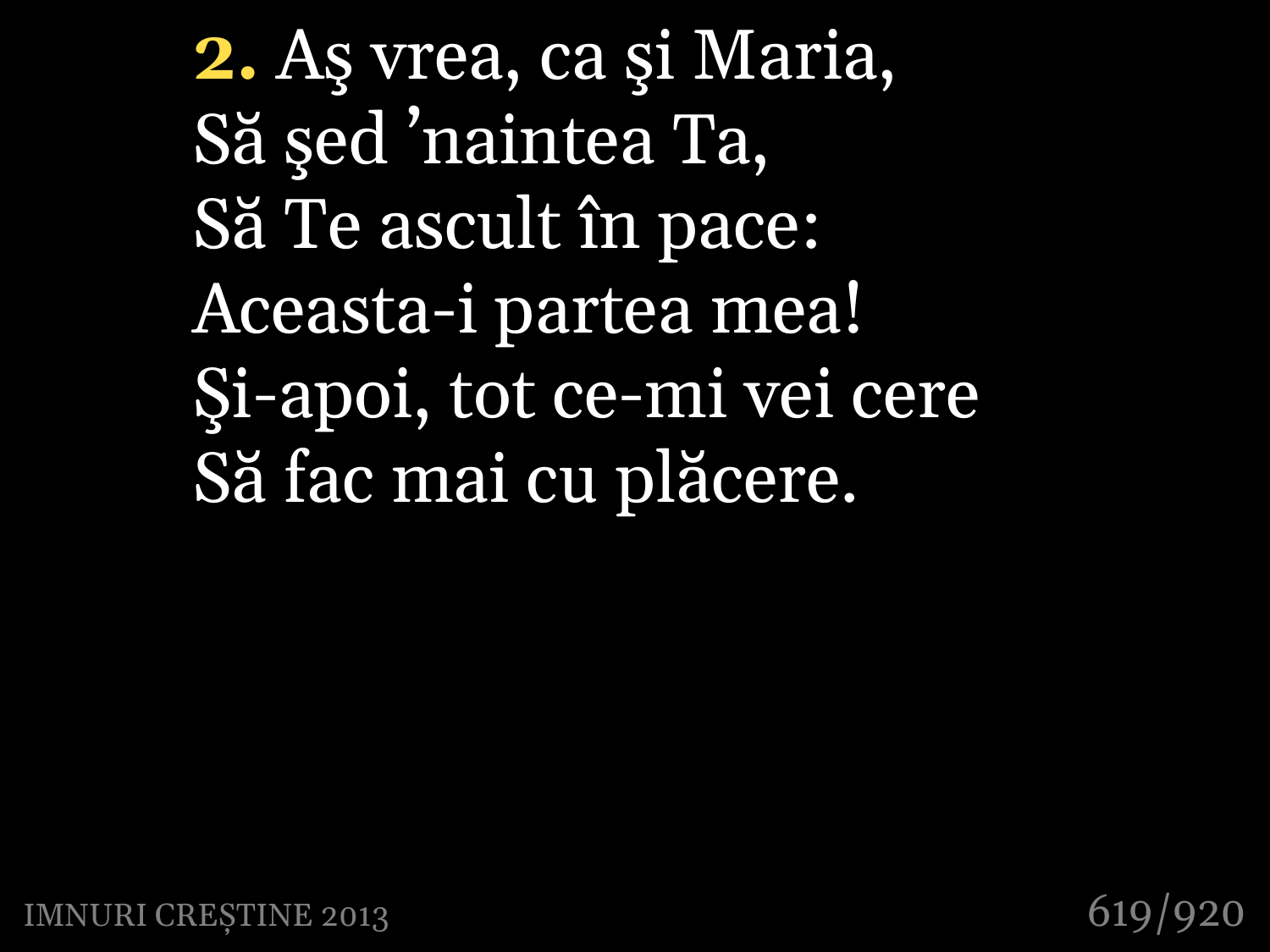

2. Aş vrea, ca şi Maria,
Să şed ’naintea Ta,
Să Te ascult în pace:
Aceasta-i partea mea!
Şi-apoi, tot ce-mi vei cere
Să fac mai cu plăcere.
619/920
IMNURI CREȘTINE 2013